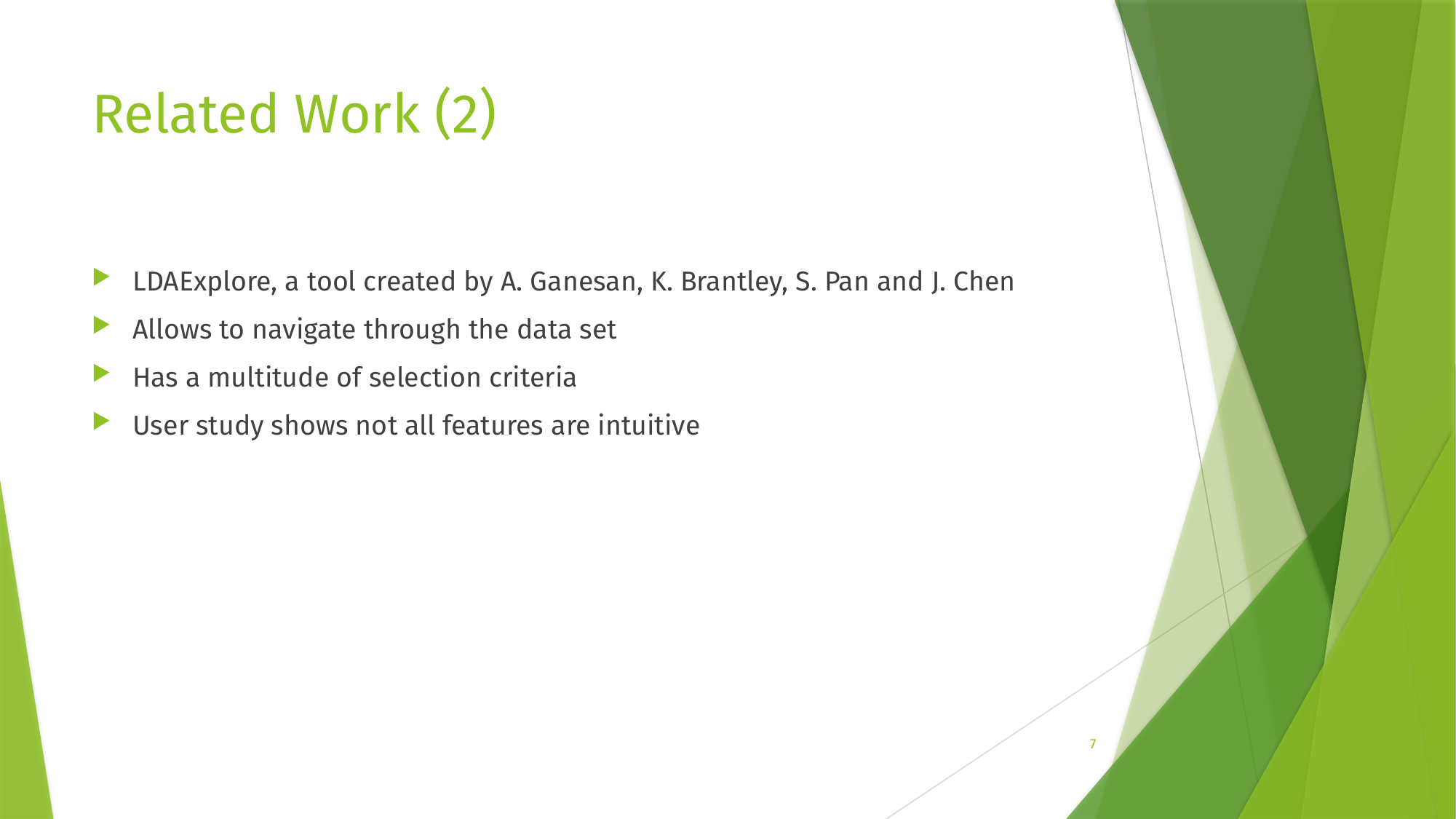

# Related Work (2)
LDAExplore, a tool created by A. Ganesan, K. Brantley, S. Pan and J. Chen
Allows to navigate through the data set
Has a multitude of selection criteria
User study shows not all features are intuitive

7